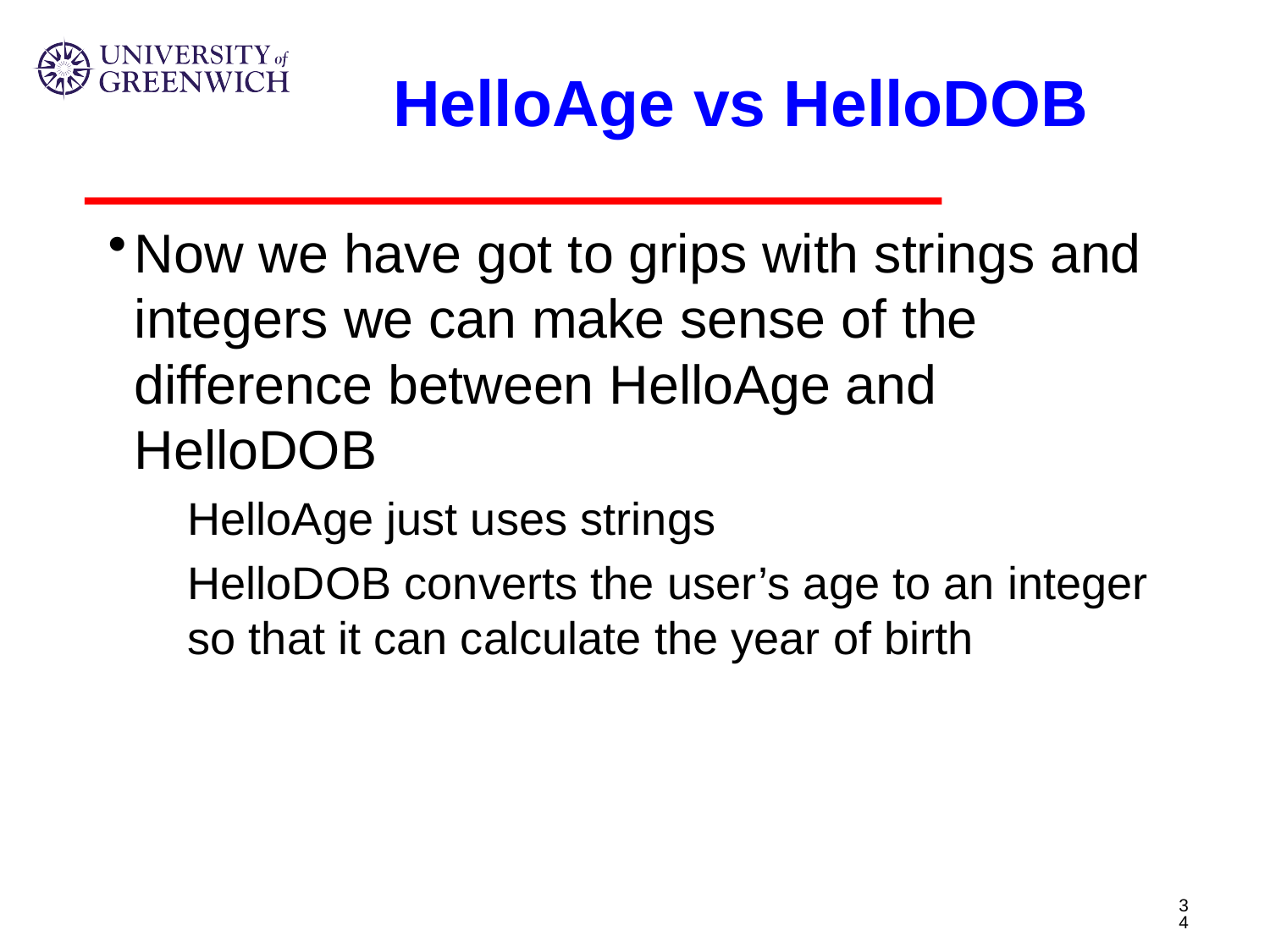

# HelloAge vs HelloDOB
Now we have got to grips with strings and integers we can make sense of the difference between HelloAge and HelloDOB
HelloAge just uses strings
HelloDOB converts the user’s age to an integer so that it can calculate the year of birth
34